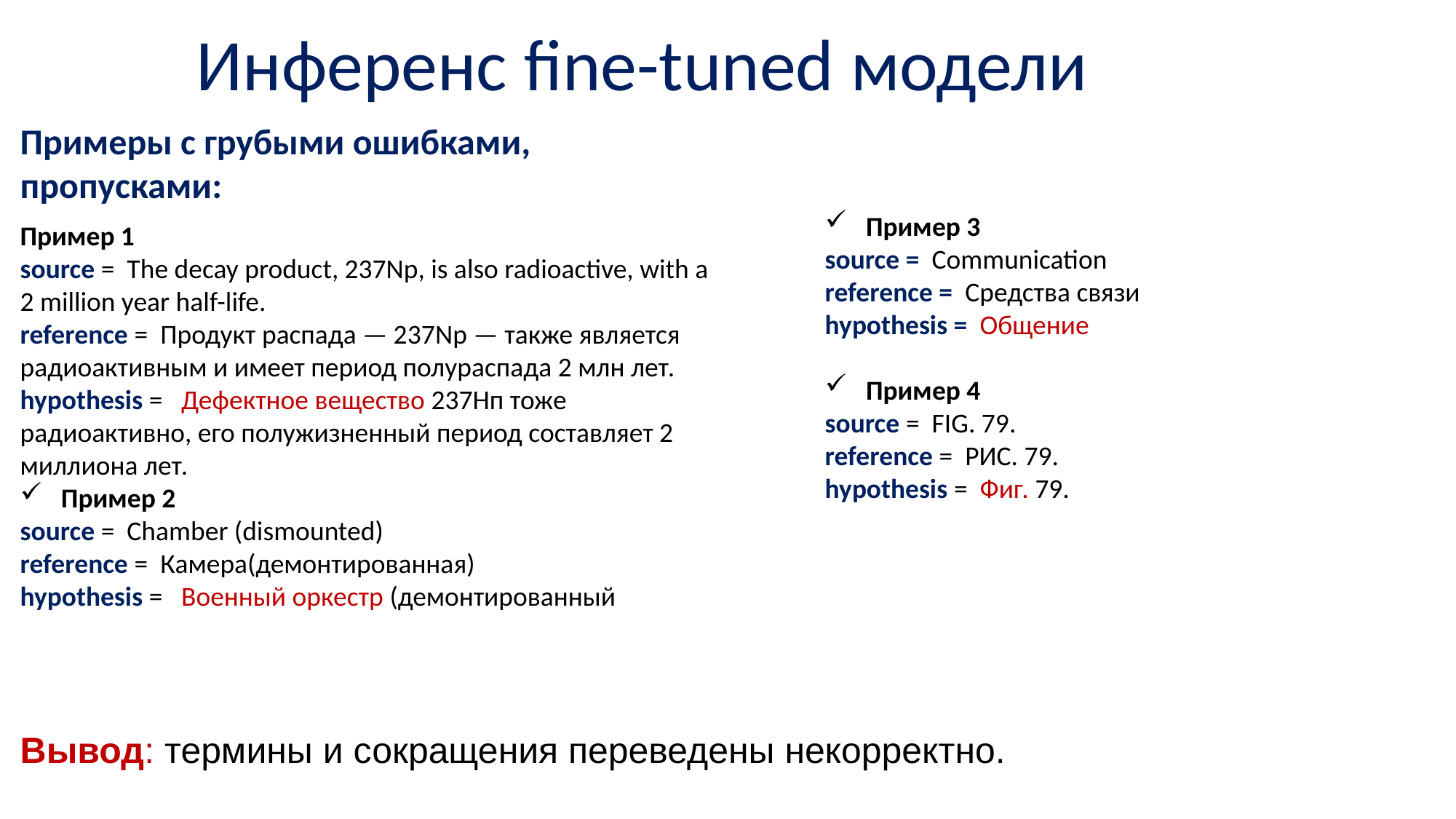

# Инференс fine-tuned модели
Примеры с грубыми ошибками, пропусками:
Пример 3
source =  Communication
reference =  Средства связи
hypothesis =  Общение

Пример 4
source =  FIG. 79.
reference =  РИС. 79.
hypothesis =  Фиг. 79.
Пример 1
source =  The decay product, 237Np, is also radioactive, with a 2 million year half-life.
reference =  Продукт распада — 237Np — также является радиоактивным и имеет период полураспада 2 млн лет.
hypothesis =   Дефектное вещество 237Нп тоже радиоактивно, его полужизненный период составляет 2 миллиона лет.
Пример 2
source =  Chamber (dismounted)
reference =  Камера(демонтированная)
hypothesis =   Военный оркестр (демонтированный
Вывод: термины и сокращения переведены некорректно.